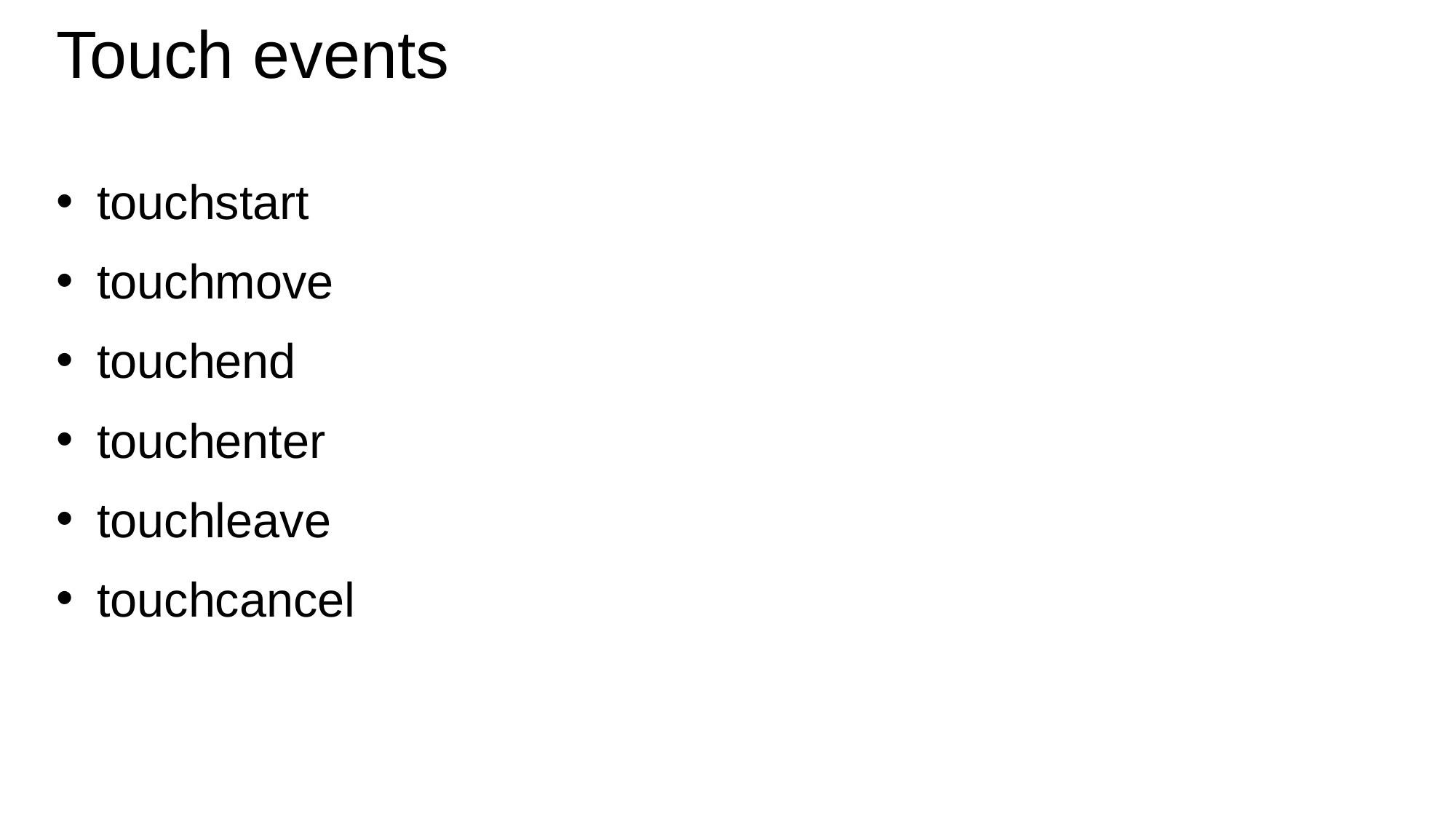

# Touch events
touchstart
touchmove
touchend
touchenter
touchleave
touchcancel